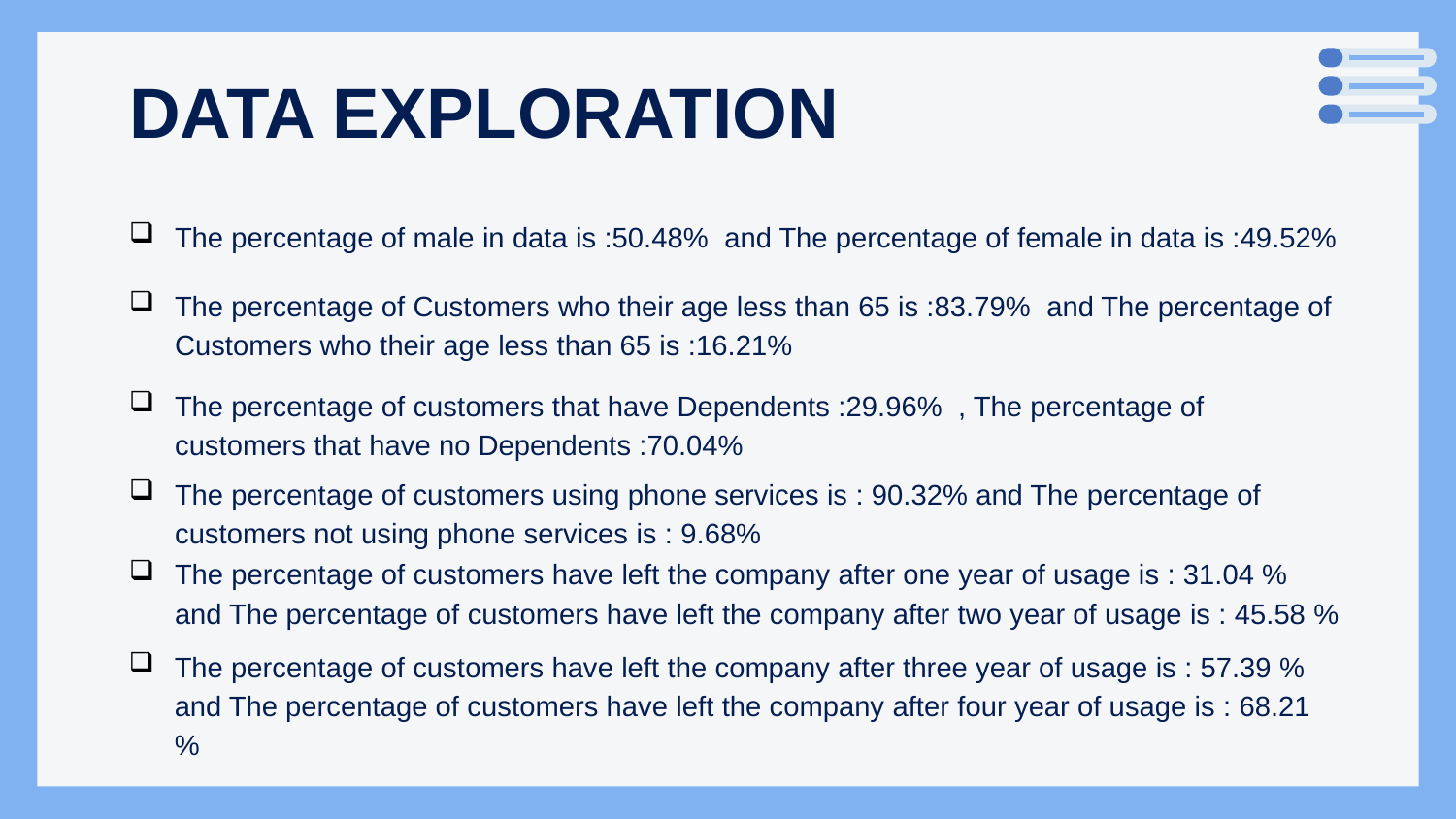

# DATA EXPLORATION
The percentage of male in data is :50.48%  and The percentage of female in data is :49.52%
The percentage of Customers who their age less than 65 is :83.79%  and The percentage of Customers who their age less than 65 is :16.21%
The percentage of customers that have Dependents :29.96%  , The percentage of customers that have no Dependents :70.04%
The percentage of customers using phone services is : 90.32% and The percentage of customers not using phone services is : 9.68%
The percentage of customers have left the company after one year of usage is : 31.04 %  and The percentage of customers have left the company after two year of usage is : 45.58 %
The percentage of customers have left the company after three year of usage is : 57.39 % and The percentage of customers have left the company after four year of usage is : 68.21 %